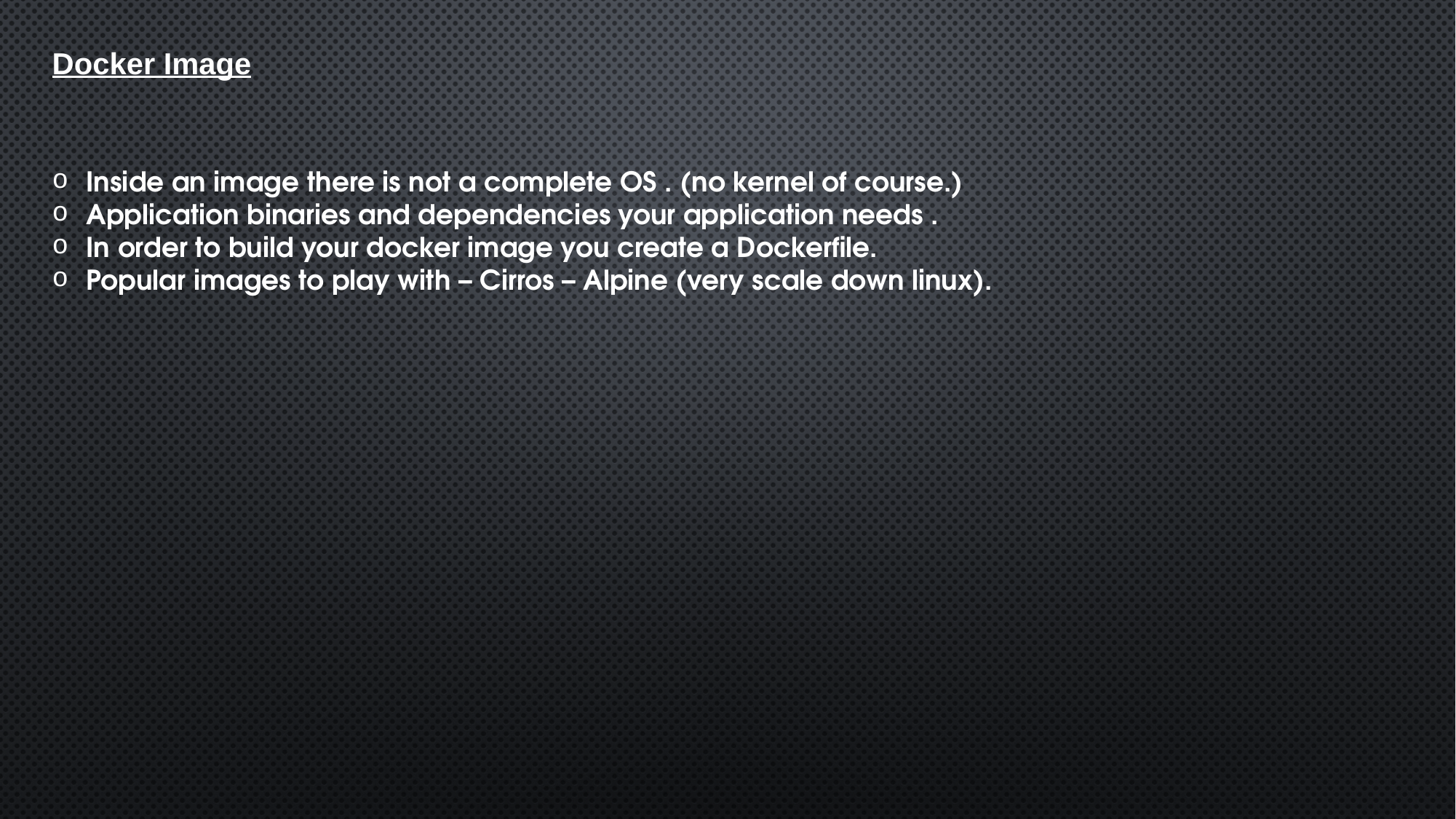

Docker Image

Inside an image there is not a complete OS . (no kernel of course.)
Application binaries and dependencies your application needs .
In order to build your docker image you create a Dockerfile.
Popular images to play with – Cirros – Alpine (very scale down linux).